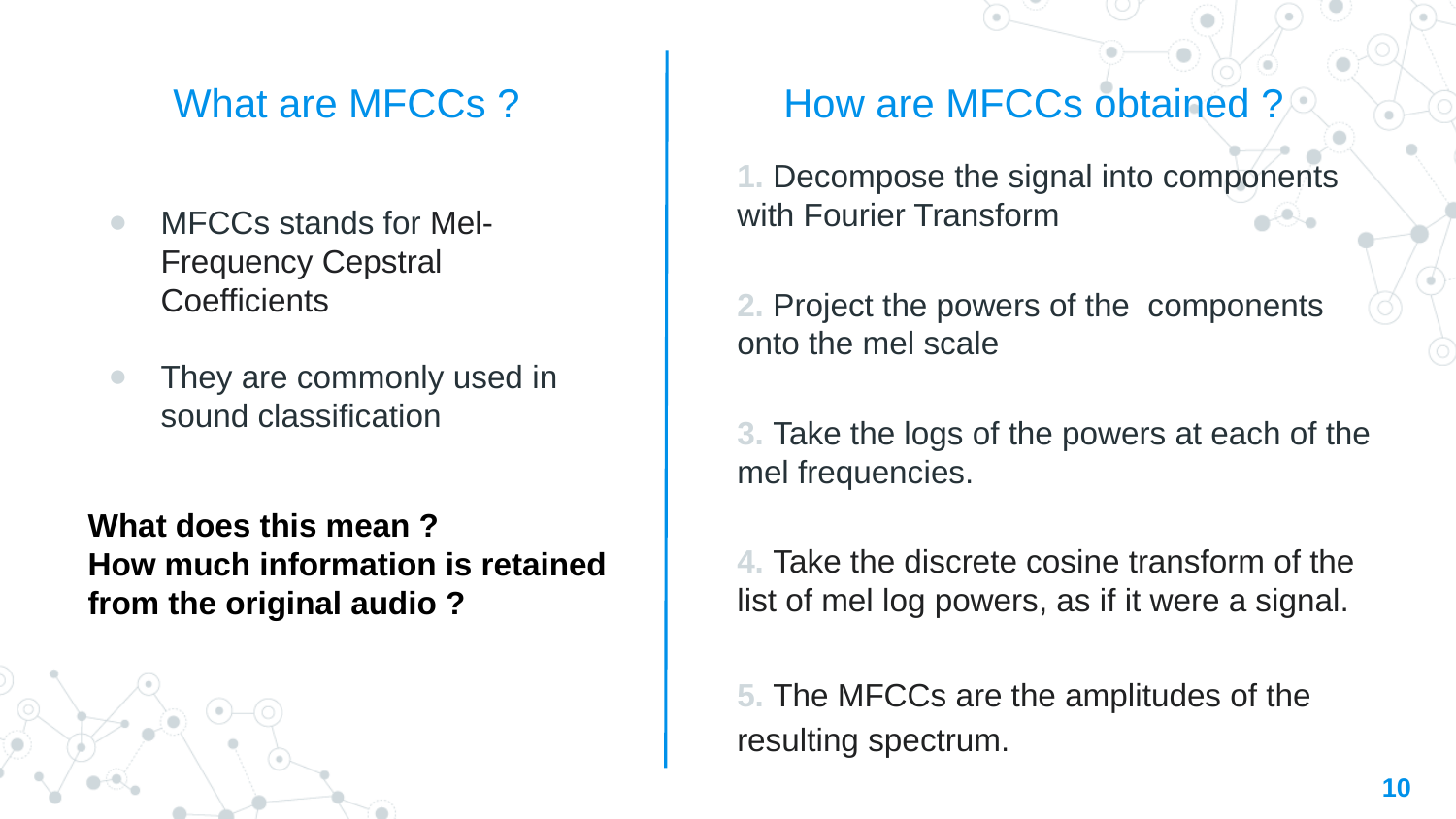

What are MFCCs ?
# How are MFCCs obtained ?
1. Decompose the signal into components with Fourier Transform
2. Project the powers of the  components onto the mel scale
3. Take the logs of the powers at each of the mel frequencies.
4. Take the discrete cosine transform of the list of mel log powers, as if it were a signal.
5. The MFCCs are the amplitudes of the resulting spectrum.

MFCCs stands for Mel-Frequency Cepstral Coefficients
They are commonly used in sound classification

What does this mean ?
How much information is retained from the original audio ?
10